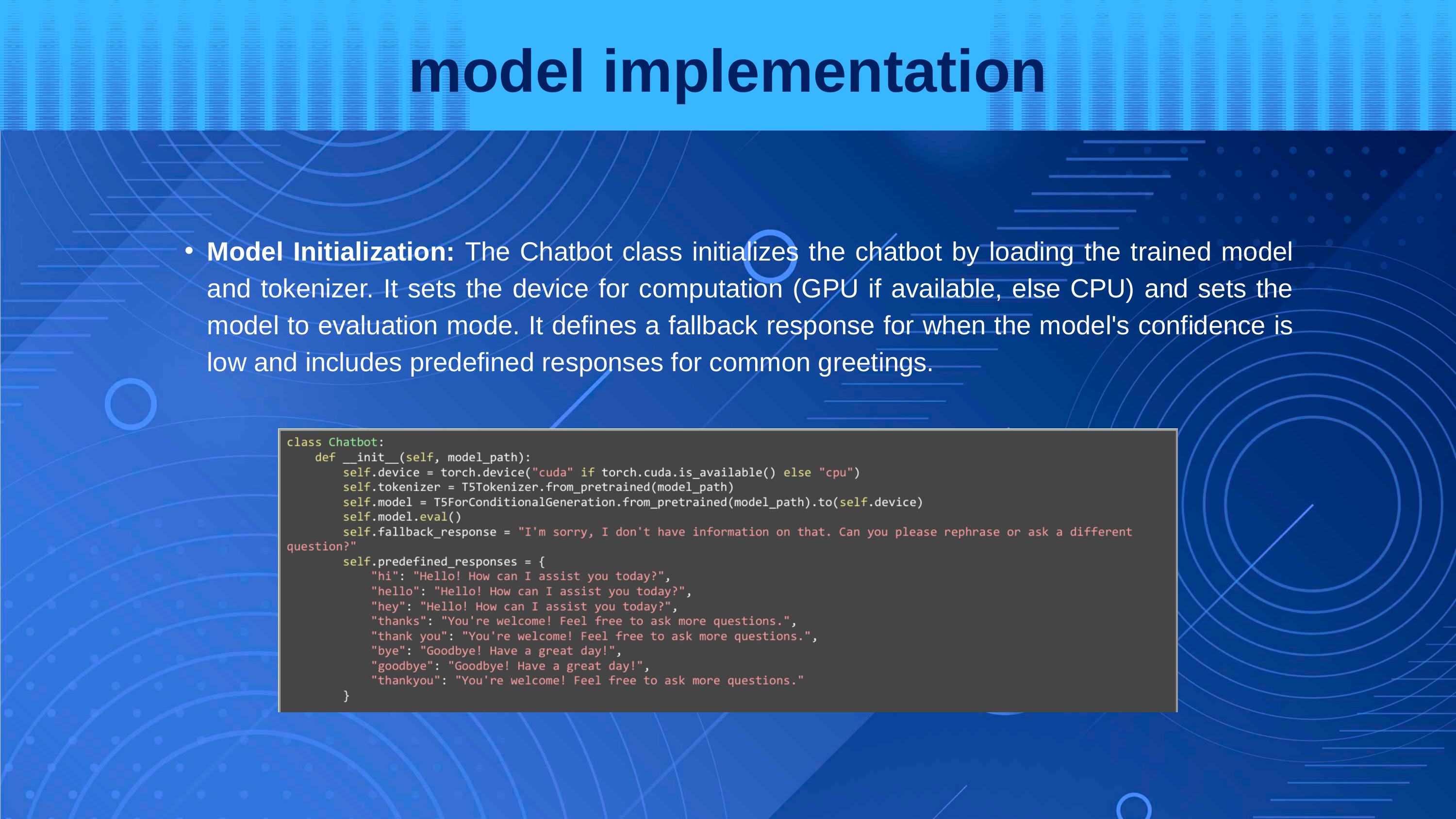

model implementation
Model Initialization: The Chatbot class initializes the chatbot by loading the trained model and tokenizer. It sets the device for computation (GPU if available, else CPU) and sets the model to evaluation mode. It defines a fallback response for when the model's confidence is low and includes predefined responses for common greetings.